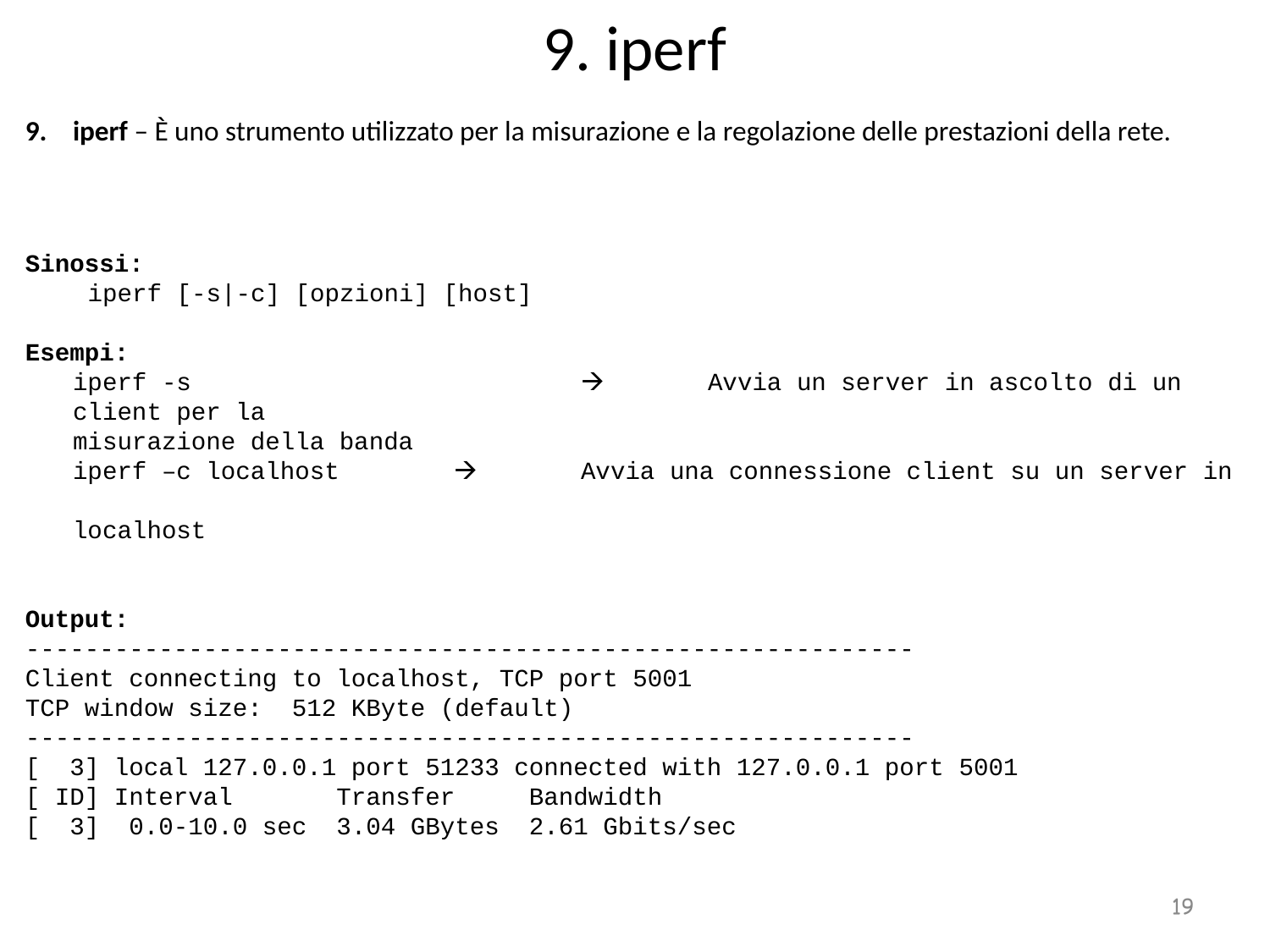

9. iperf
iperf – È uno strumento utilizzato per la misurazione e la regolazione delle prestazioni della rete.

Sinossi:
	 iperf [-s|-c] [opzioni] [host]

Esempi:
	iperf -s				🡪	Avvia un server in ascolto di un client per la 								misurazione della banda
	iperf –c localhost	🡪  	Avvia una connessione client su un server in 									localhost

Output:
------------------------------------------------------------
Client connecting to localhost, TCP port 5001
TCP window size:  512 KByte (default)
------------------------------------------------------------
[  3] local 127.0.0.1 port 51233 connected with 127.0.0.1 port 5001
[ ID] Interval       Transfer     Bandwidth
[  3]  0.0-10.0 sec  3.04 GBytes  2.61 Gbits/sec
19